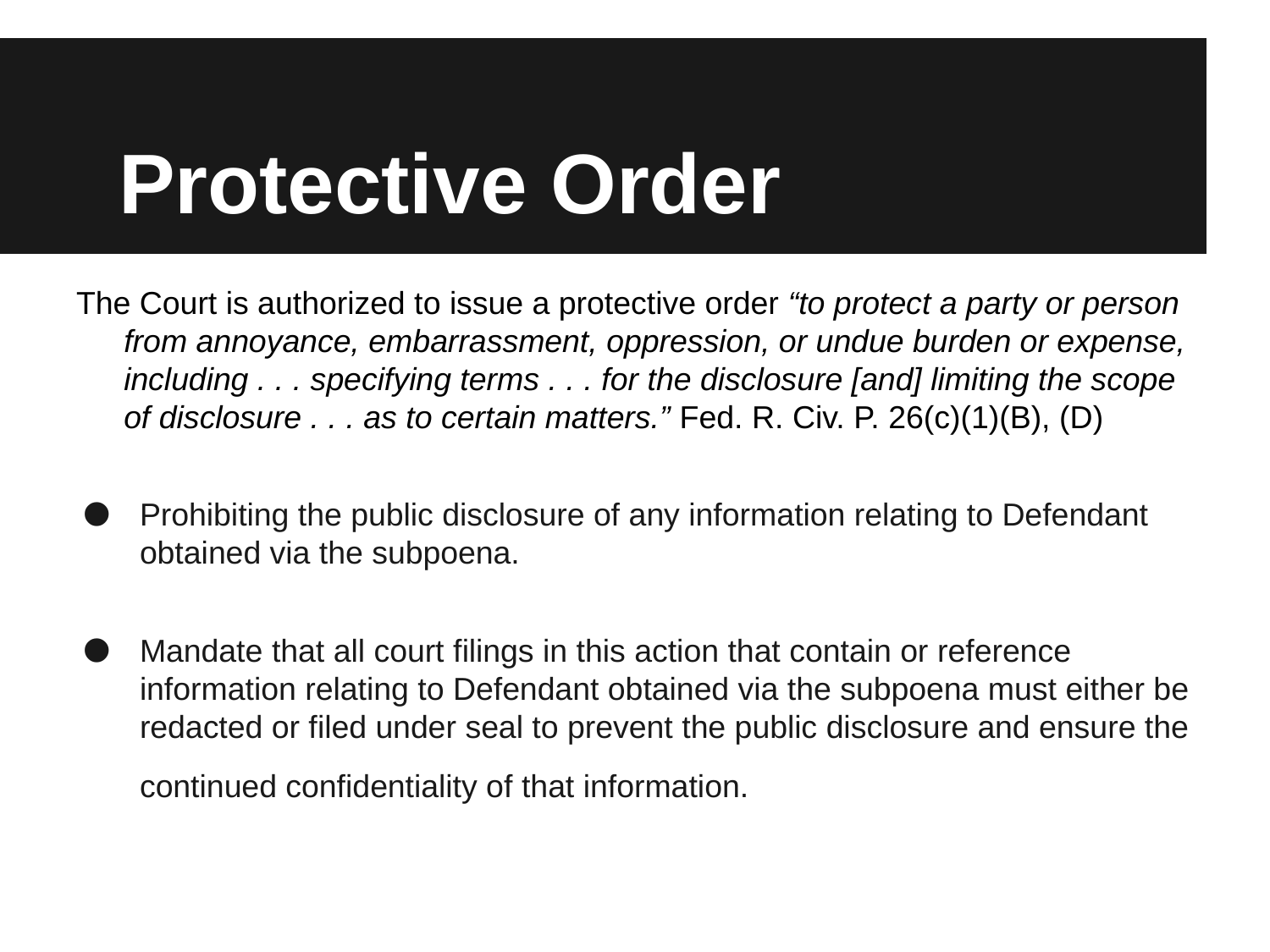

# Protective Order
The Court is authorized to issue a protective order “to protect a party or person from annoyance, embarrassment, oppression, or undue burden or expense, including . . . specifying terms . . . for the disclosure [and] limiting the scope of disclosure . . . as to certain matters.” Fed. R. Civ. P. 26(c)(1)(B), (D)

Prohibiting the public disclosure of any information relating to Defendant obtained via the subpoena.

Mandate that all court filings in this action that contain or reference information relating to Defendant obtained via the subpoena must either be redacted or filed under seal to prevent the public disclosure and ensure the continued confidentiality of that information.